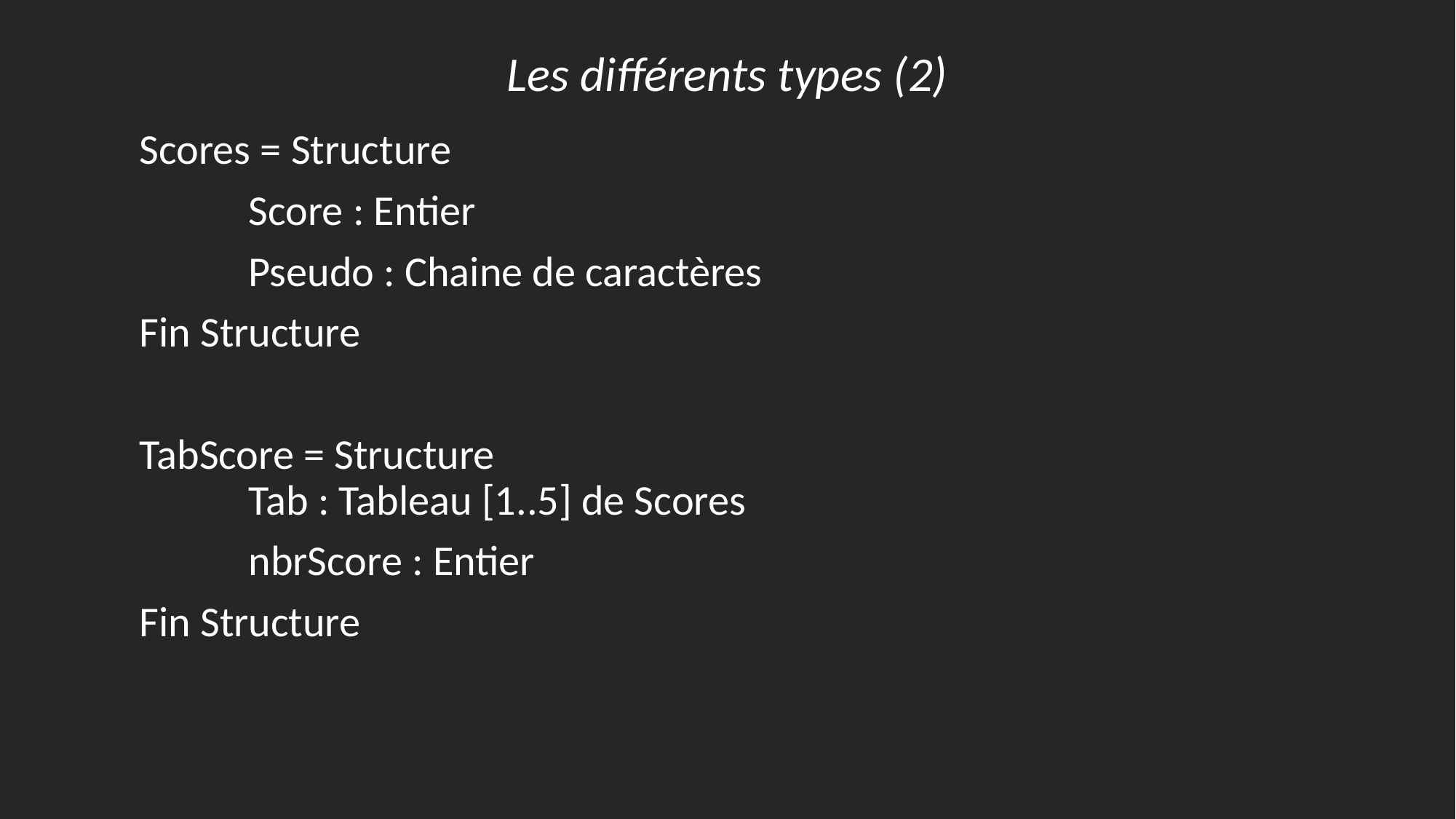

# Les différents types (2)
Scores = Structure
	Score : Entier
	Pseudo : Chaine de caractères
Fin Structure

TabScore = Structure
	Tab : Tableau [1..5] de Scores
	nbrScore : Entier
Fin Structure